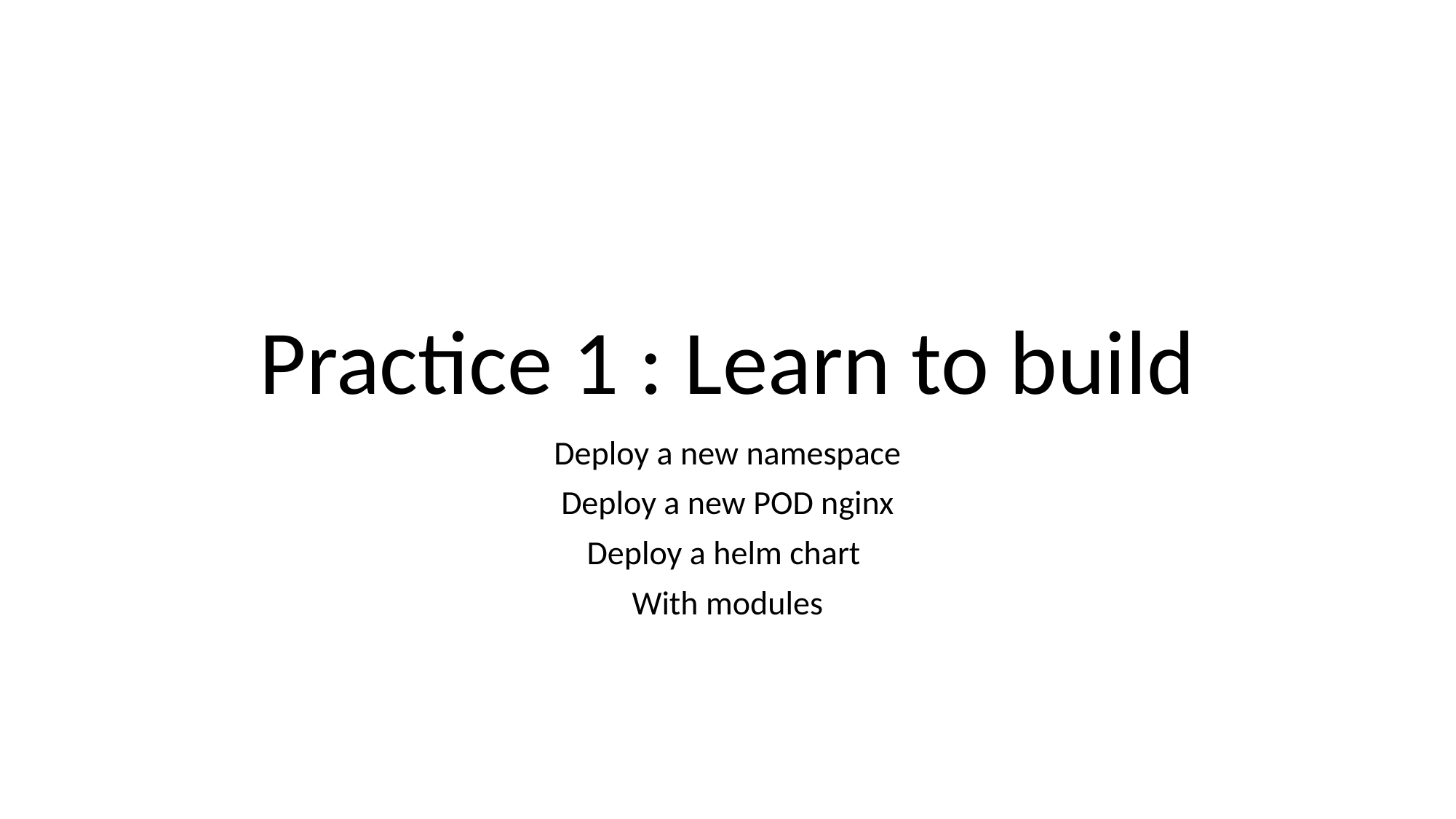

# Practice 1 : Learn to build
Deploy a new namespace
Deploy a new POD nginx
Deploy a helm chart
With modules